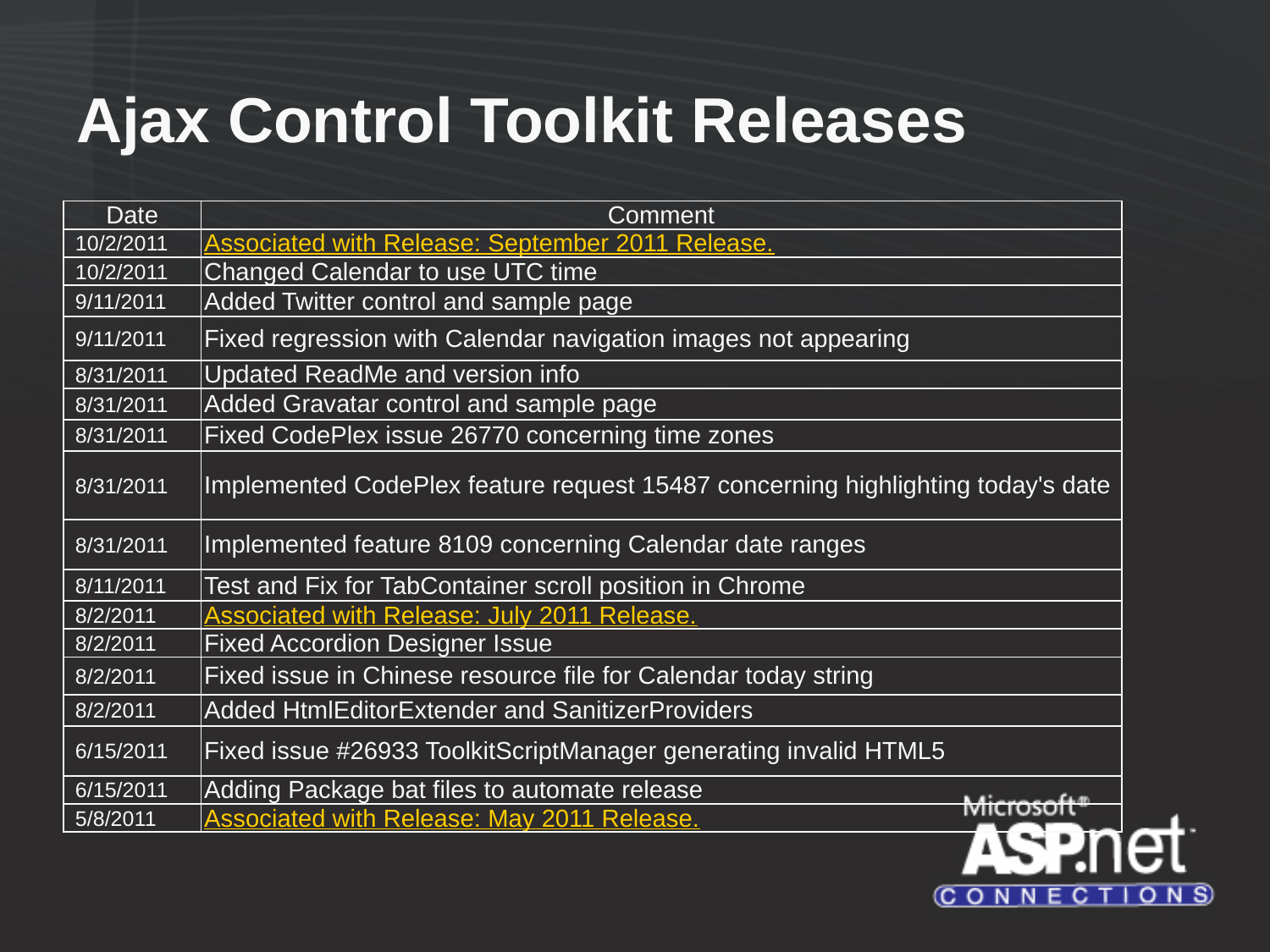

# Ajax Control Toolkit Releases
| Date | Comment |
| --- | --- |
| 10/2/2011 | Associated with Release: September 2011 Release. |
| 10/2/2011 | Changed Calendar to use UTC time |
| 9/11/2011 | Added Twitter control and sample page |
| 9/11/2011 | Fixed regression with Calendar navigation images not appearing |
| 8/31/2011 | Updated ReadMe and version info |
| 8/31/2011 | Added Gravatar control and sample page |
| 8/31/2011 | Fixed CodePlex issue 26770 concerning time zones |
| 8/31/2011 | Implemented CodePlex feature request 15487 concerning highlighting today's date |
| 8/31/2011 | Implemented feature 8109 concerning Calendar date ranges |
| 8/11/2011 | Test and Fix for TabContainer scroll position in Chrome |
| 8/2/2011 | Associated with Release: July 2011 Release. |
| 8/2/2011 | Fixed Accordion Designer Issue |
| 8/2/2011 | Fixed issue in Chinese resource file for Calendar today string |
| 8/2/2011 | Added HtmlEditorExtender and SanitizerProviders |
| 6/15/2011 | Fixed issue #26933 ToolkitScriptManager generating invalid HTML5 |
| 6/15/2011 | Adding Package bat files to automate release |
| 5/8/2011 | Associated with Release: May 2011 Release. |